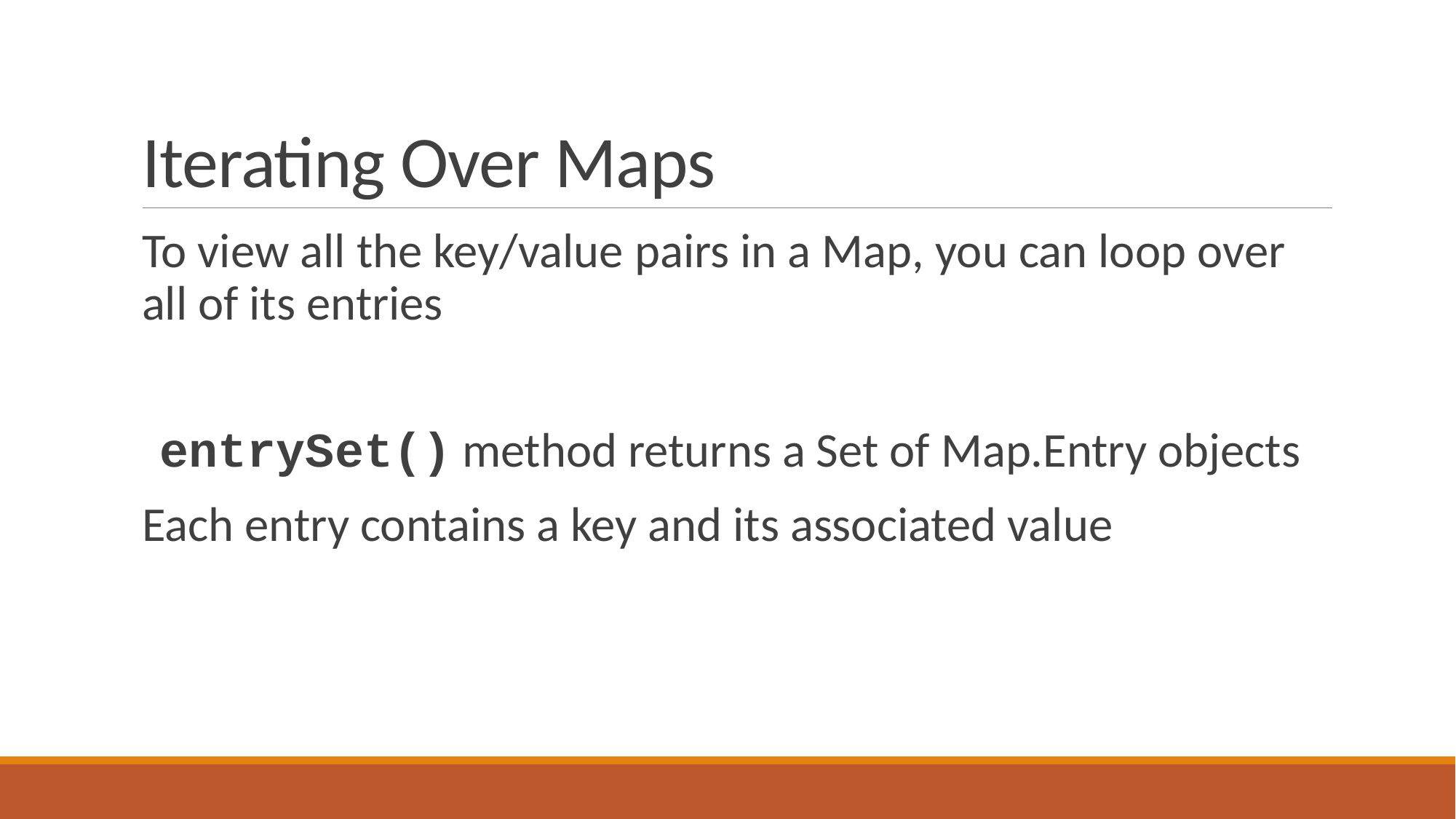

# Iterating Over Maps
To view all the key/value pairs in a Map, you can loop over all of its entries

 entrySet() method returns a Set of Map.Entry objects
Each entry contains a key and its associated value